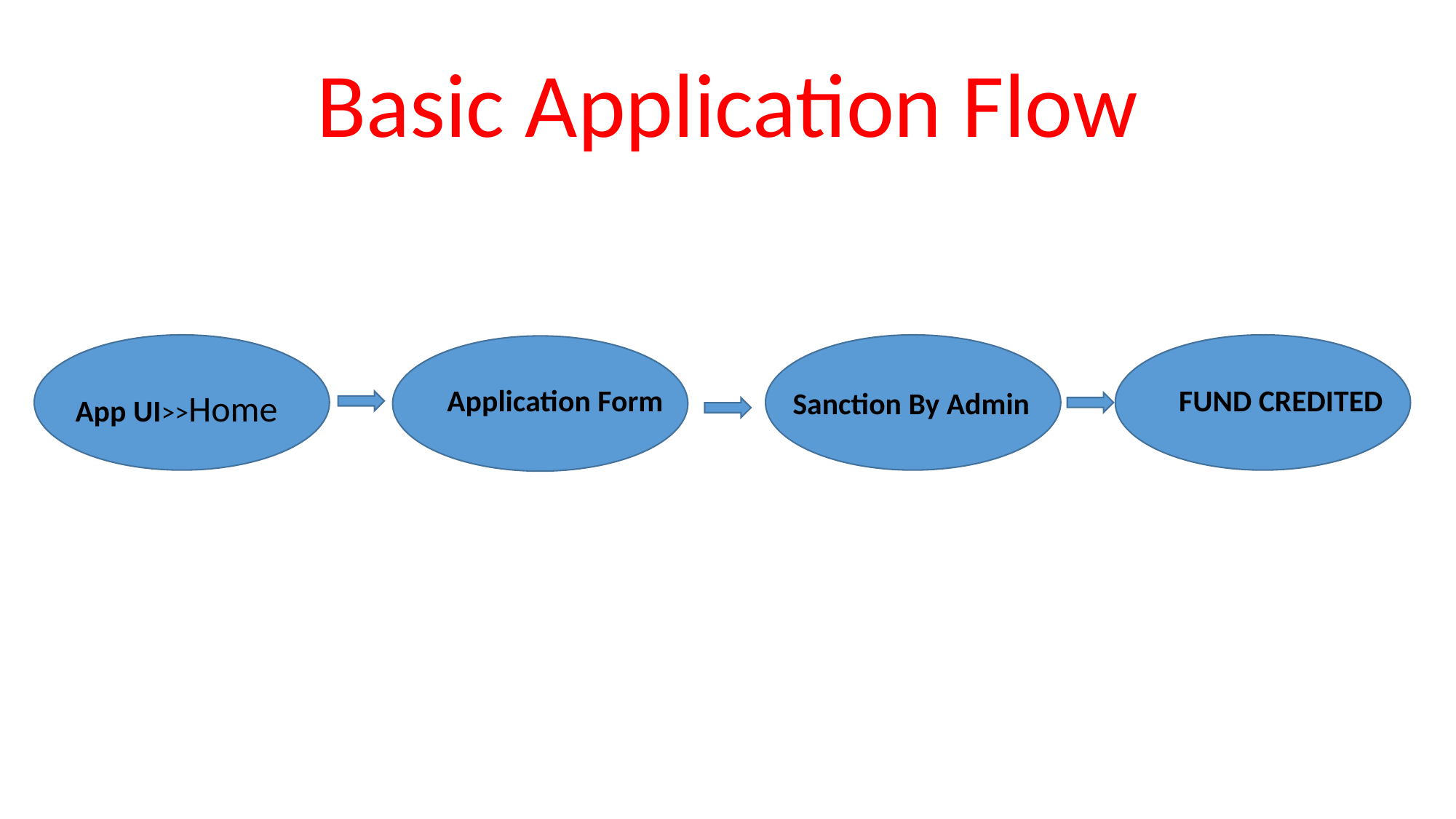

# Basic Application Flow

Application Form
FUND CREDITED
Sanction By Admin
App UI>>Home